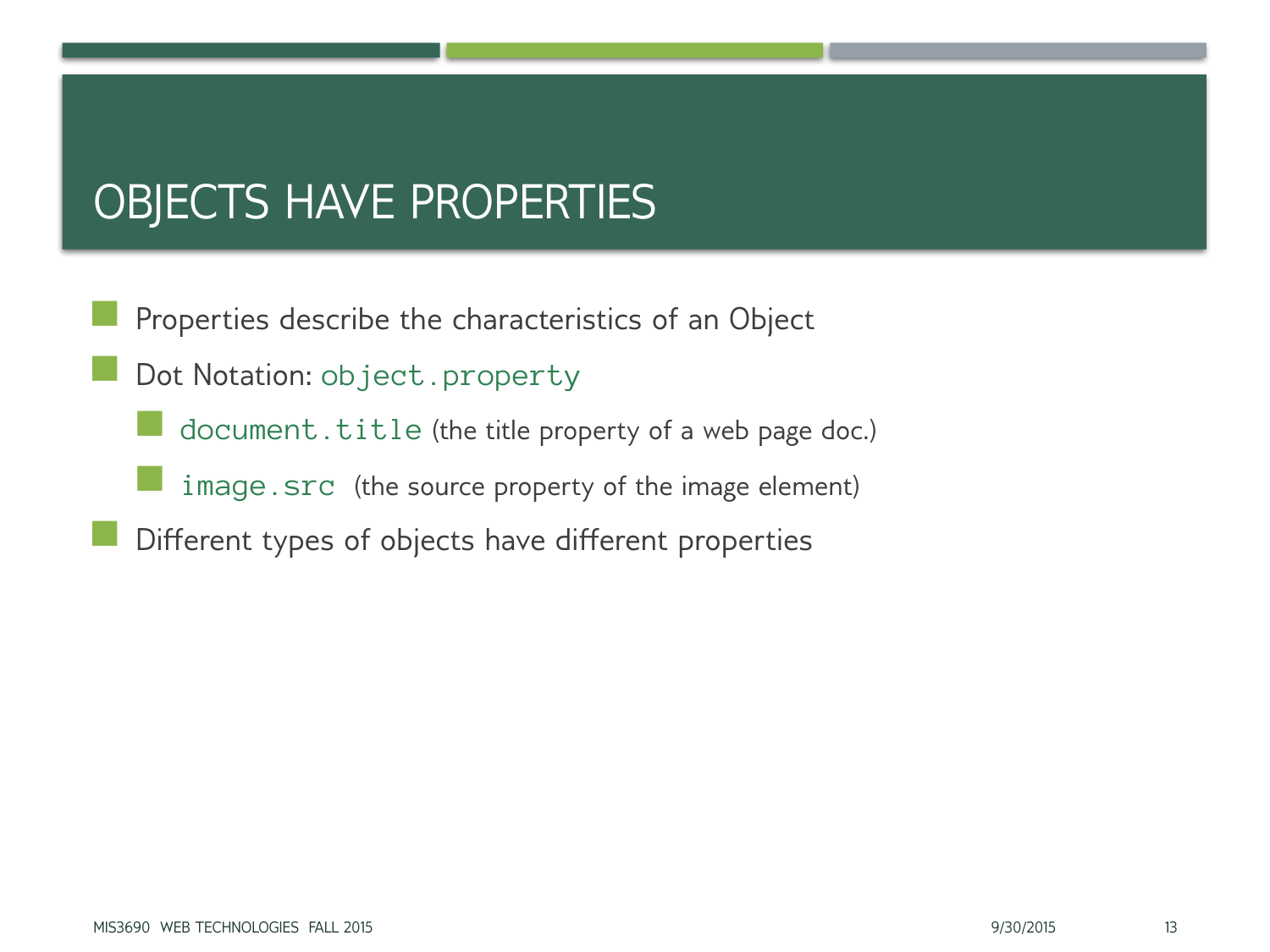

# Objects Have Properties
Properties describe the characteristics of an Object
Dot Notation: object.property
document.title (the title property of a web page doc.)
image.src (the source property of the image element)
Different types of objects have different properties

MIS3690  Web Technologies  Fall 2015
9/30/2015
13